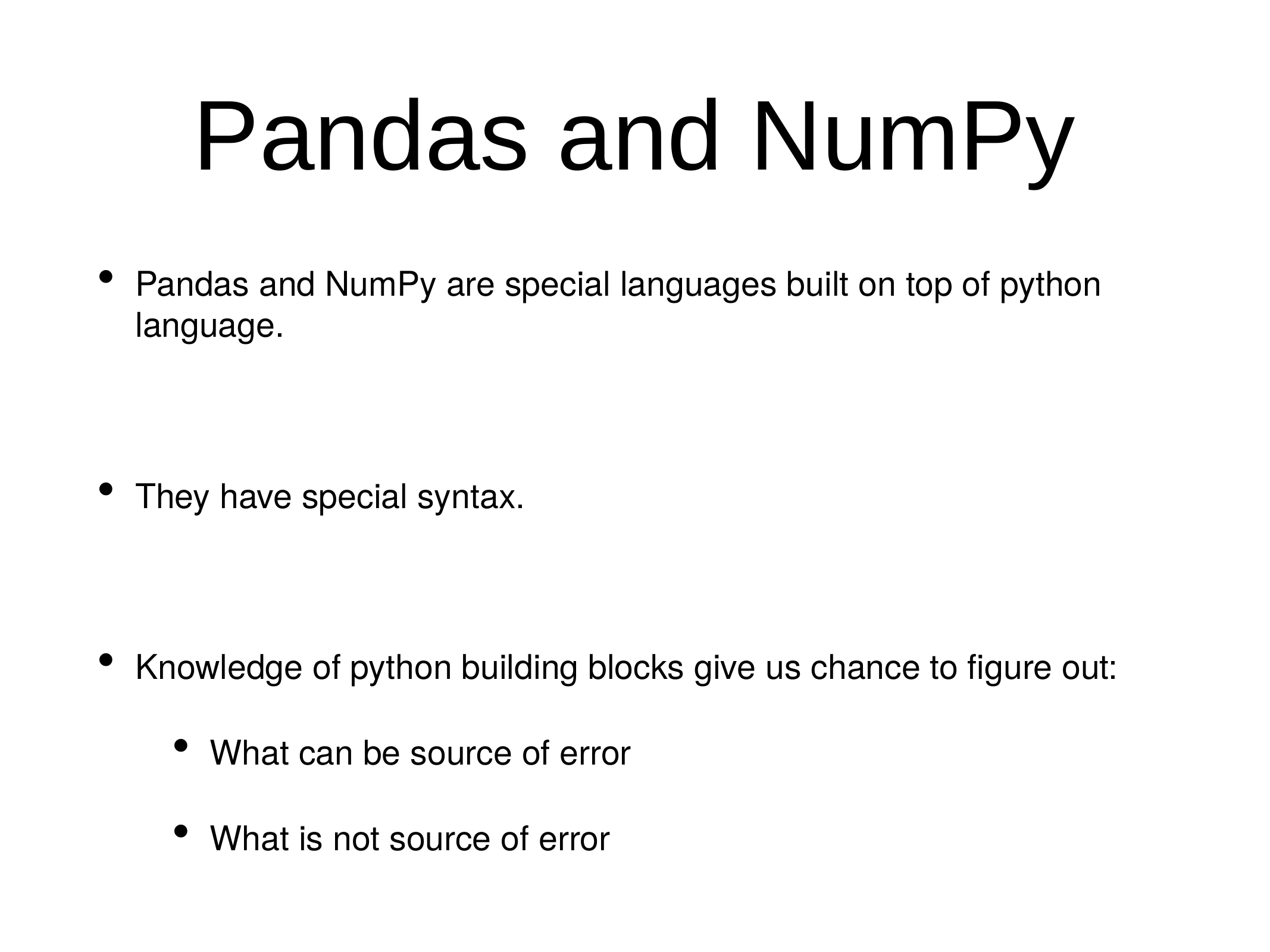

# Pandas and NumPy
Pandas and NumPy are special languages built on top of python language.

They have special syntax.

Knowledge of python building blocks give us chance to figure out:
What can be source of error
What is not source of error